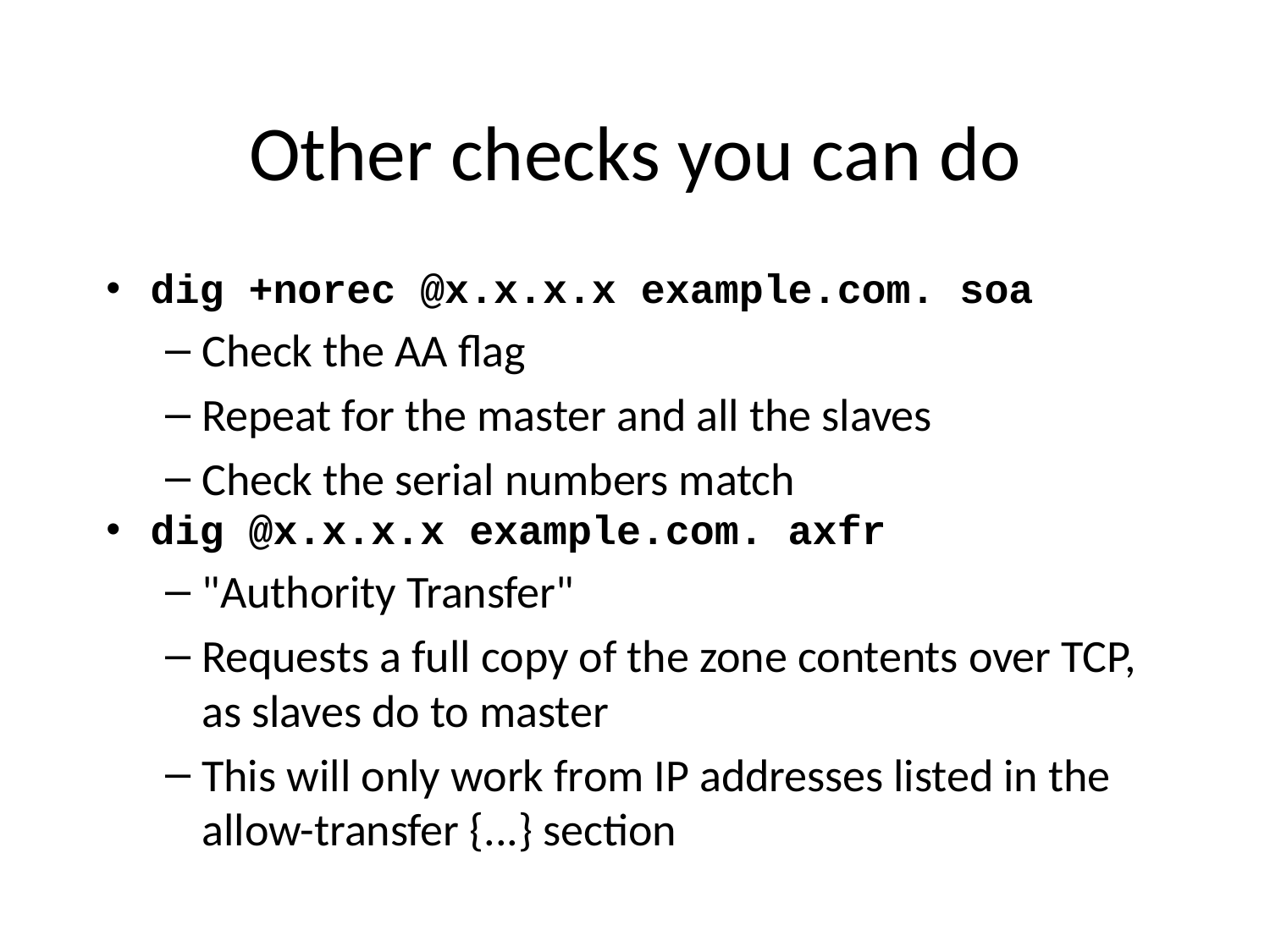

# Other checks you can do
dig +norec @x.x.x.x example.com. soa
Check the AA flag
Repeat for the master and all the slaves
Check the serial numbers match
dig @x.x.x.x example.com. axfr
"Authority Transfer"
Requests a full copy of the zone contents over TCP, as slaves do to master
This will only work from IP addresses listed in the allow-transfer {...} section